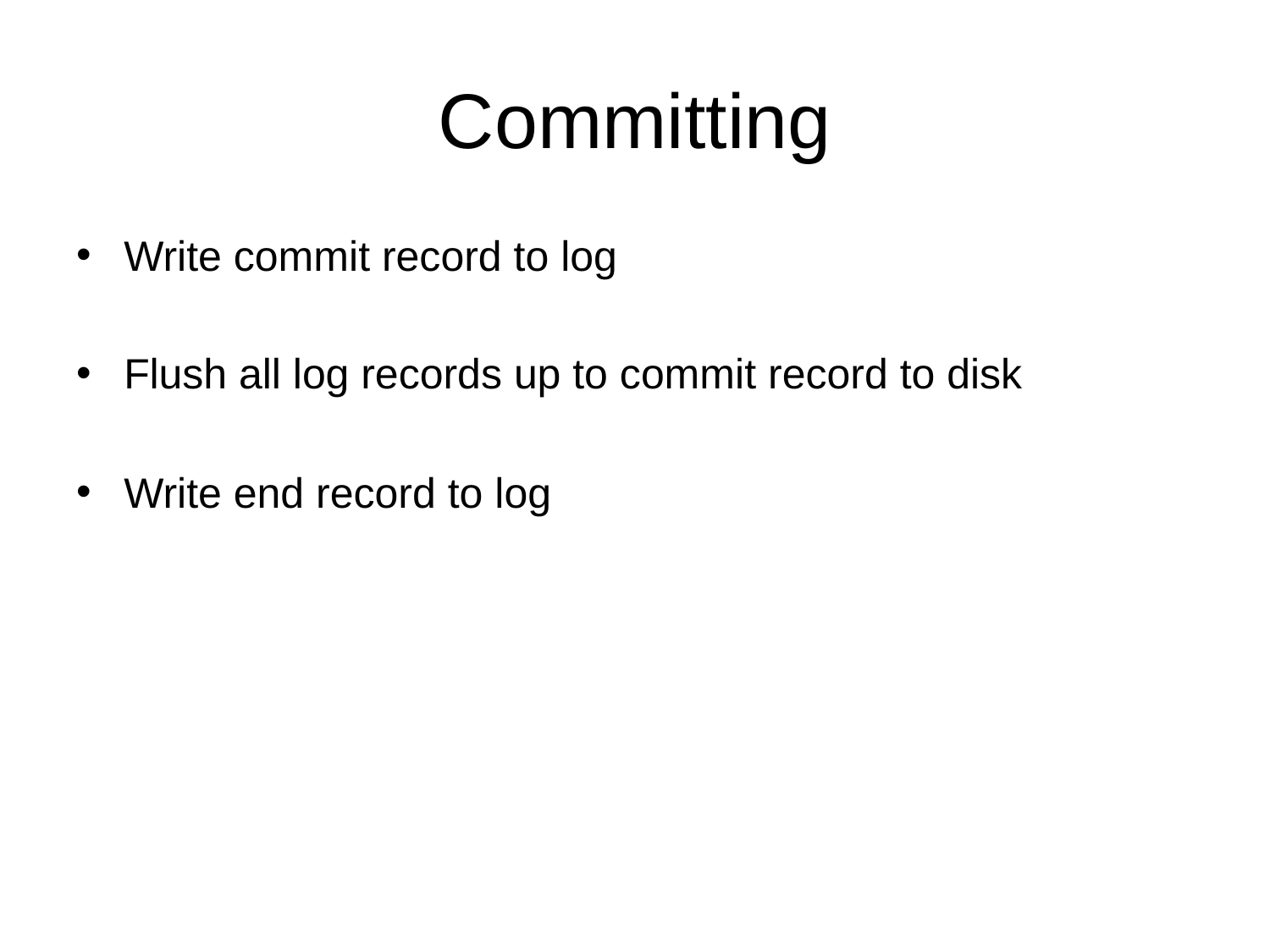

# Committing
Write commit record to log

Flush all log records up to commit record to disk

Write end record to log